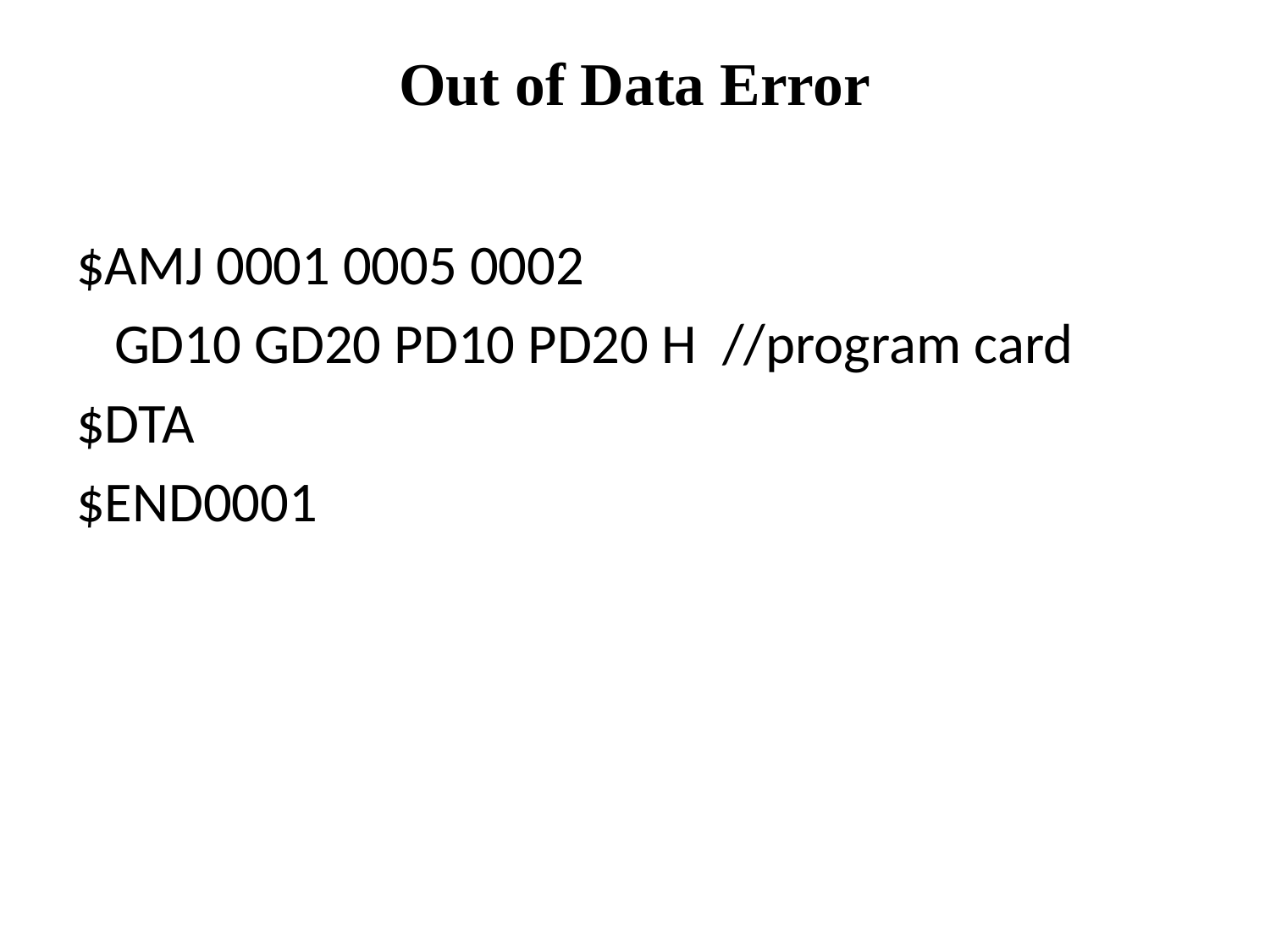

# Out of Data Error
$AMJ 0001 0005 0002
   GD10 GD20 PD10 PD20 H  //program card
$DTA
$END0001